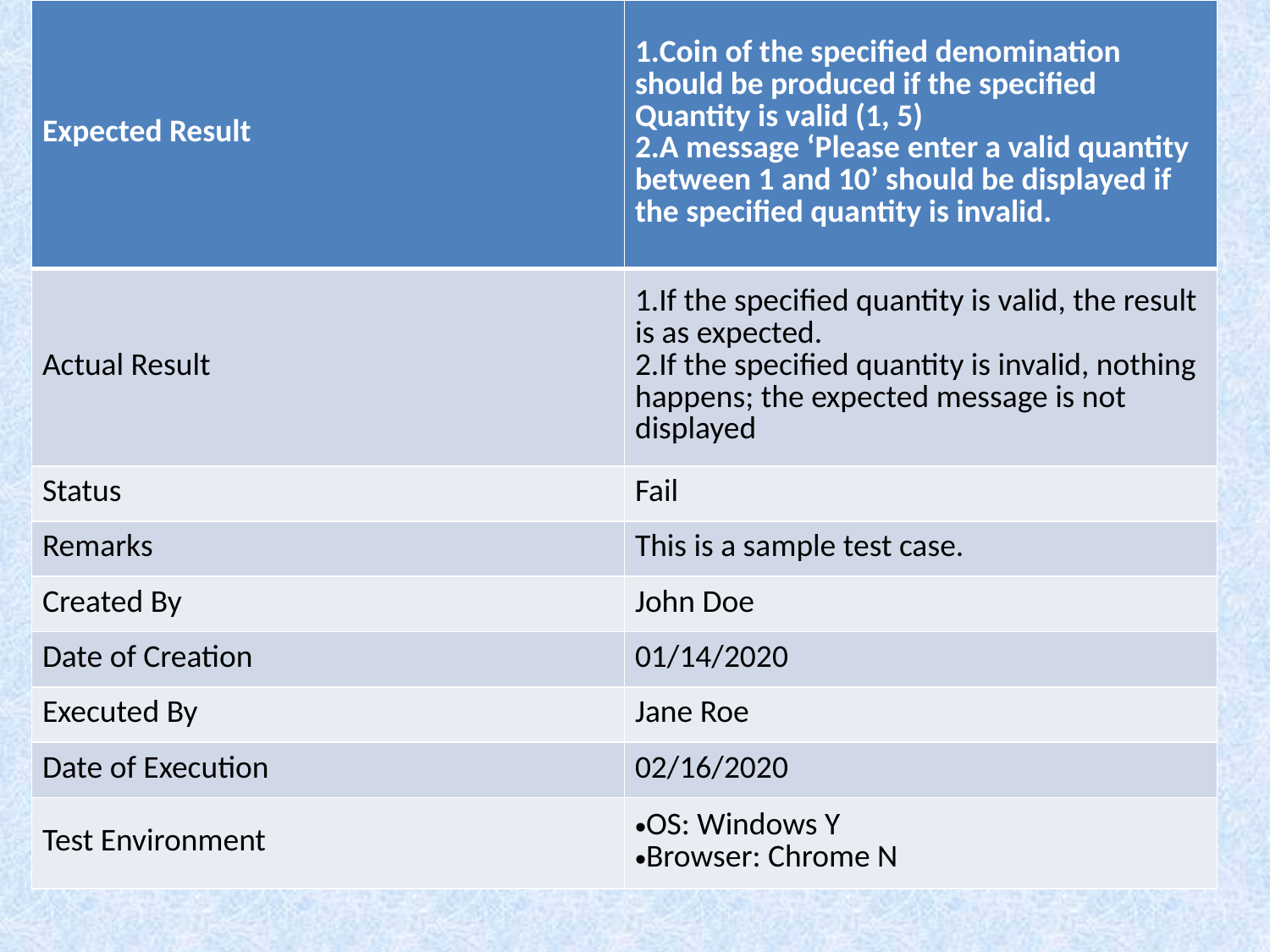

| Expected Result | Coin of the specified denomination should be produced if the specified Quantity is valid (1, 5) A message ‘Please enter a valid quantity between 1 and 10’ should be displayed if the specified quantity is invalid. |
| --- | --- |
| Actual Result | If the specified quantity is valid, the result is as expected. If the specified quantity is invalid, nothing happens; the expected message is not displayed |
| Status | Fail |
| Remarks | This is a sample test case. |
| Created By | John Doe |
| Date of Creation | 01/14/2020 |
| Executed By | Jane Roe |
| Date of Execution | 02/16/2020 |
| Test Environment | OS: Windows Y Browser: Chrome N |